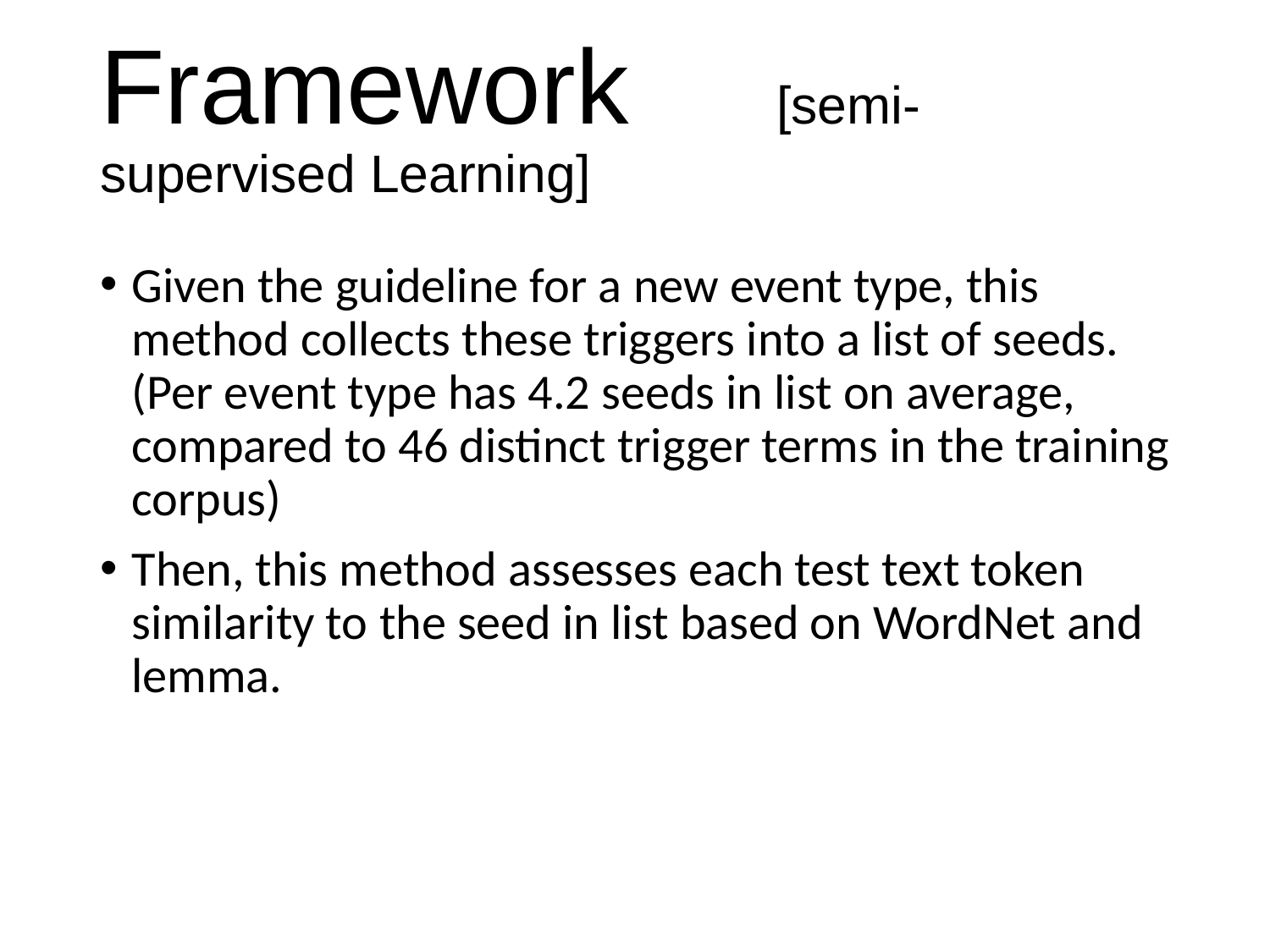

# Framework     [semi-supervised Learning]
Given the guideline for a new event type, this method collects these triggers into a list of seeds. (Per event type has 4.2 seeds in list on average, compared to 46 distinct trigger terms in the training corpus)
Then, this method assesses each test text token similarity to the seed in list based on WordNet and lemma.